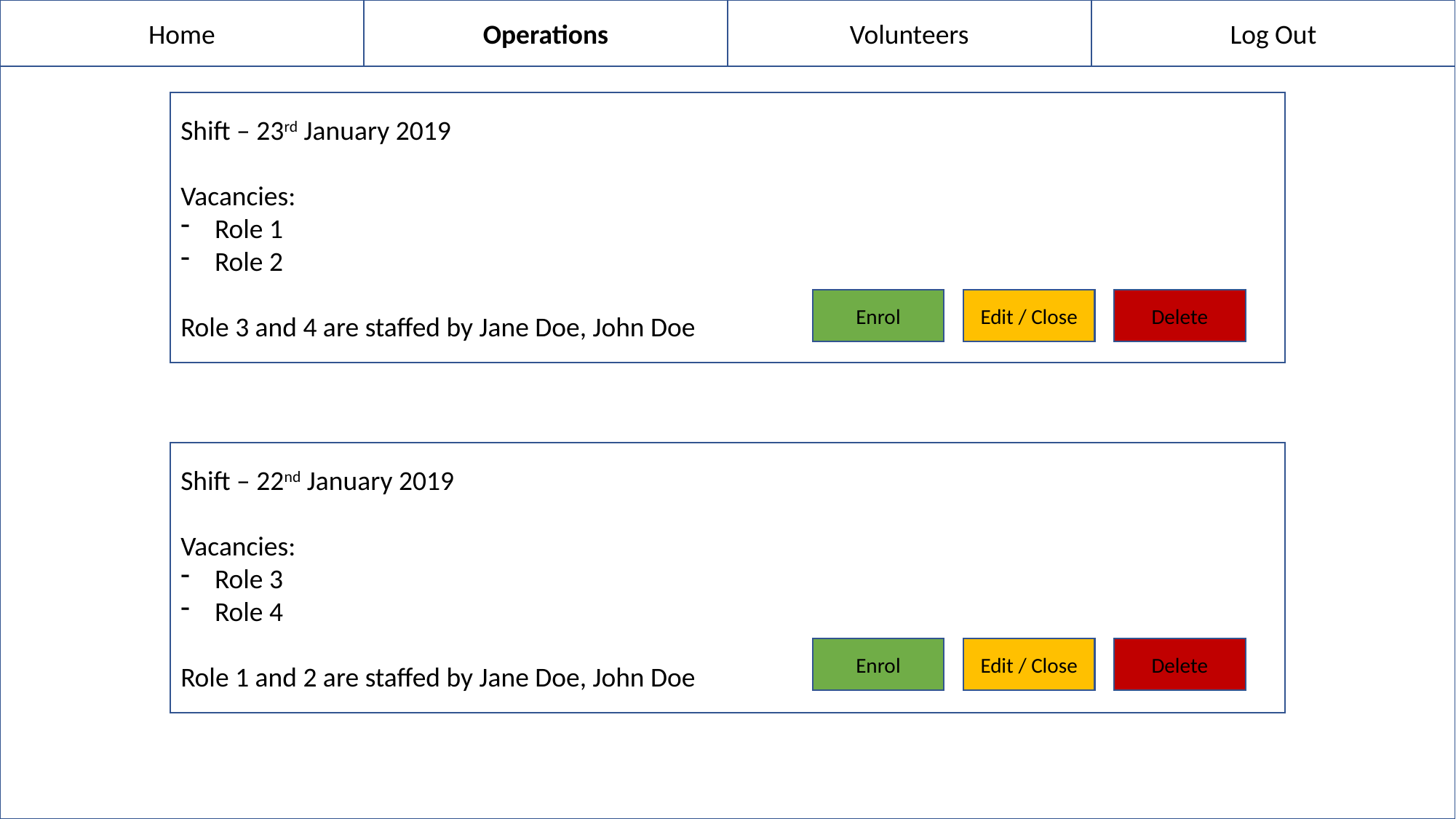

Home
Operations
Volunteers
Log Out

Shift – 23rd January 2019

Vacancies:
Role 1
Role 2

Role 3 and 4 are staffed by Jane Doe, John Doe
Enrol
Edit / Close
Delete

Shift – 22nd January 2019

Vacancies:
Role 3
Role 4

Role 1 and 2 are staffed by Jane Doe, John Doe
Enrol
Edit / Close
Delete